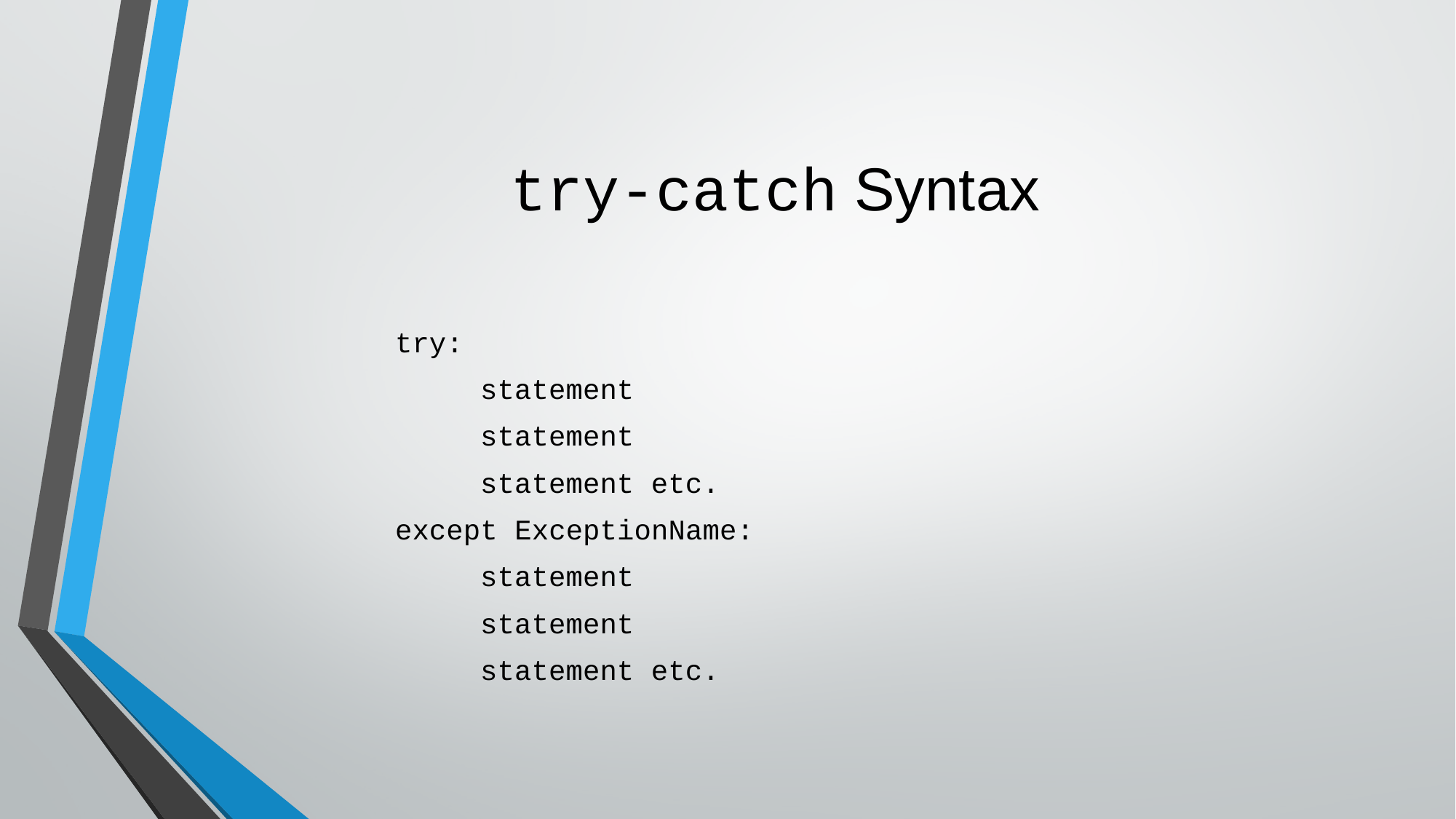

# try-catch Syntax
try:
	statement
	statement
	statement etc.
except ExceptionName:
	statement
	statement
	statement etc.